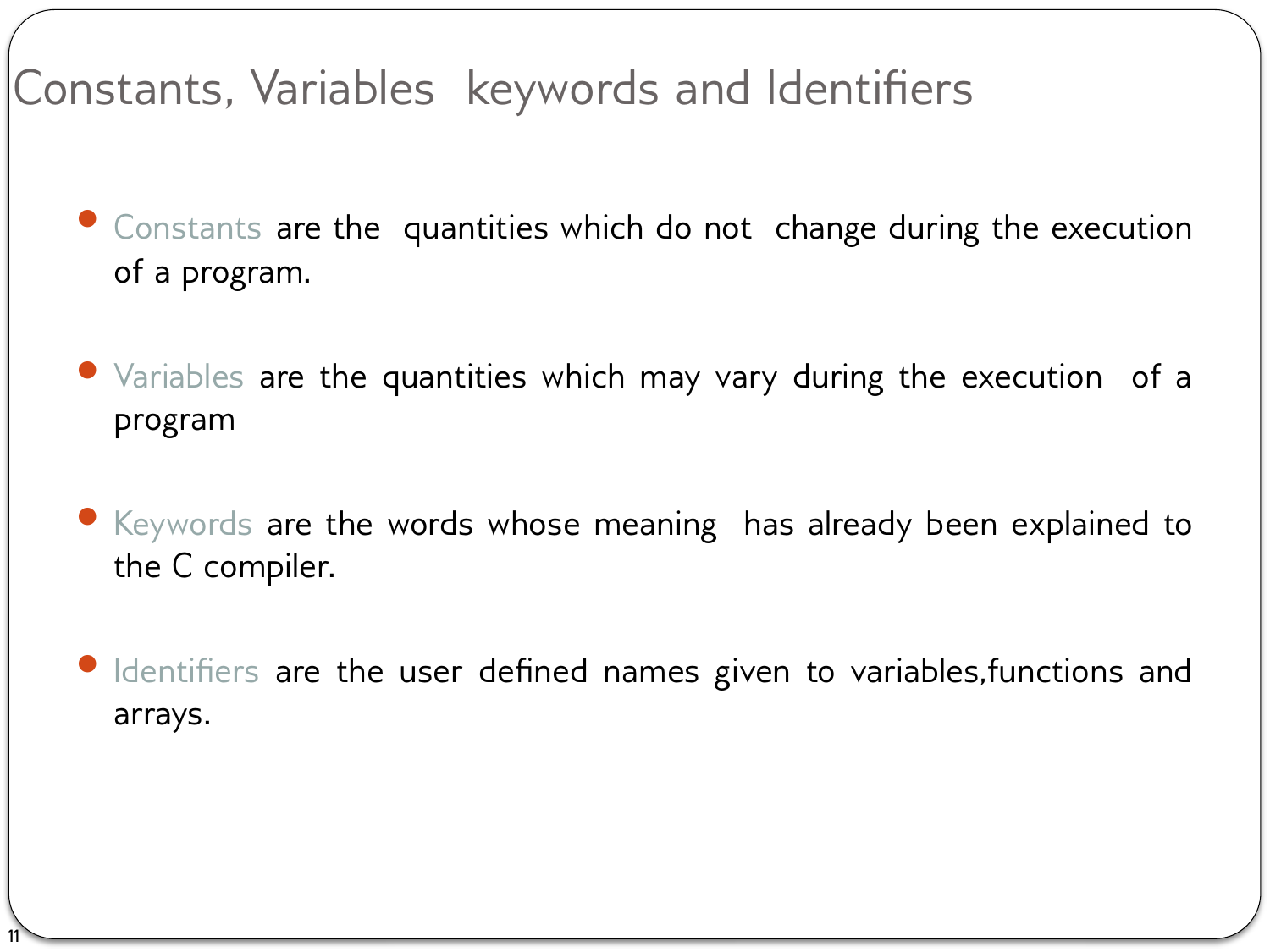

# Constants, Variables  keywords and Identifiers
Constants are the  quantities which do not  change during the execution of a program.

Variables are the quantities which may vary during the execution  of a program

Keywords are the words whose meaning  has already been explained to the C compiler.

Identifiers are the user defined names given to variables,functions and arrays.